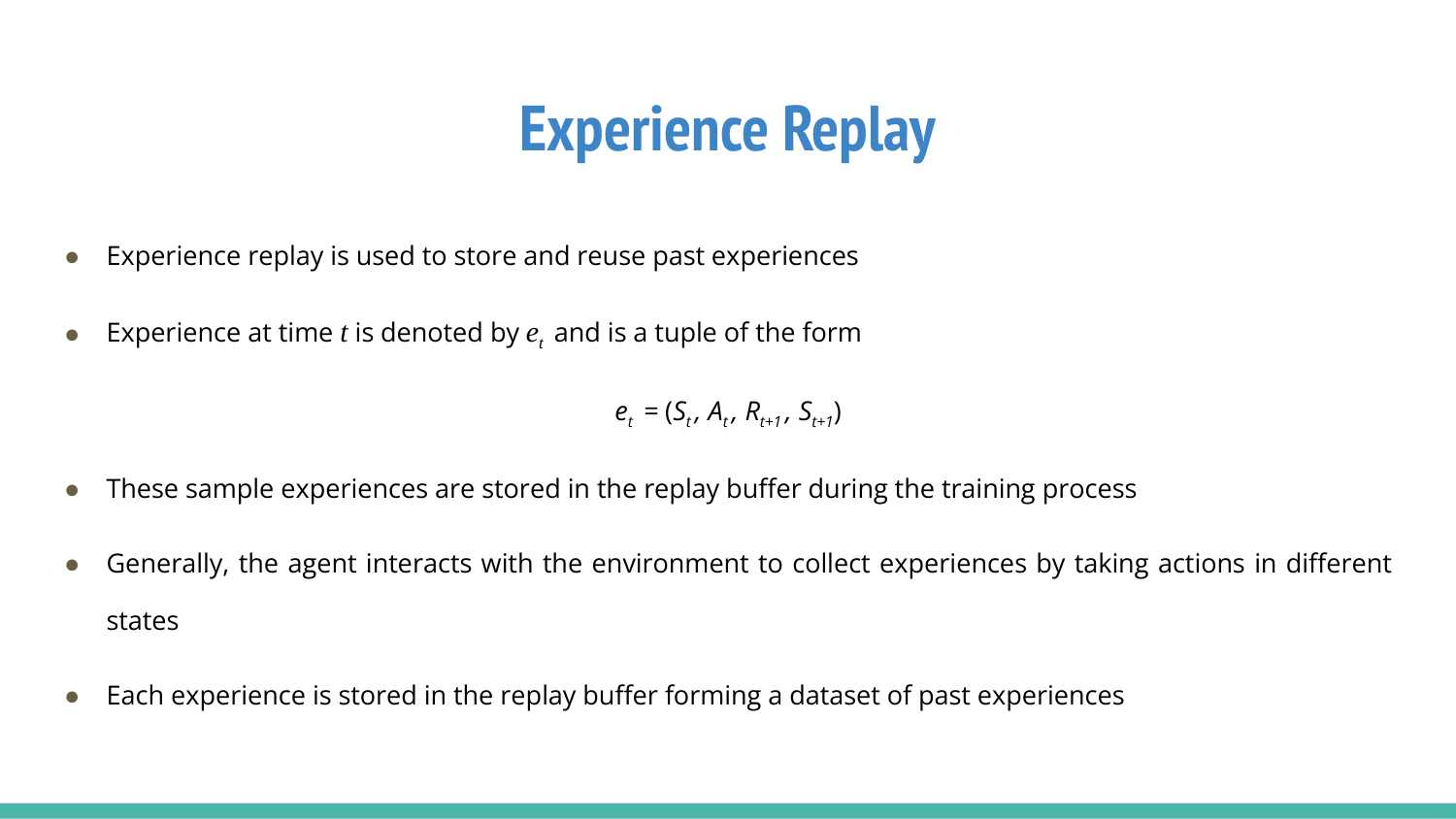

# Experience Replay
Experience replay is used to store and reuse past experiences
Experience at time t is denoted by et  and is a tuple of the form
et  = (St , At , Rt+1 , St+1)
These sample experiences are stored in the replay buffer during the training process
Generally, the agent interacts with the environment to collect experiences by taking actions in different states
Each experience is stored in the replay buffer forming a dataset of past experiences